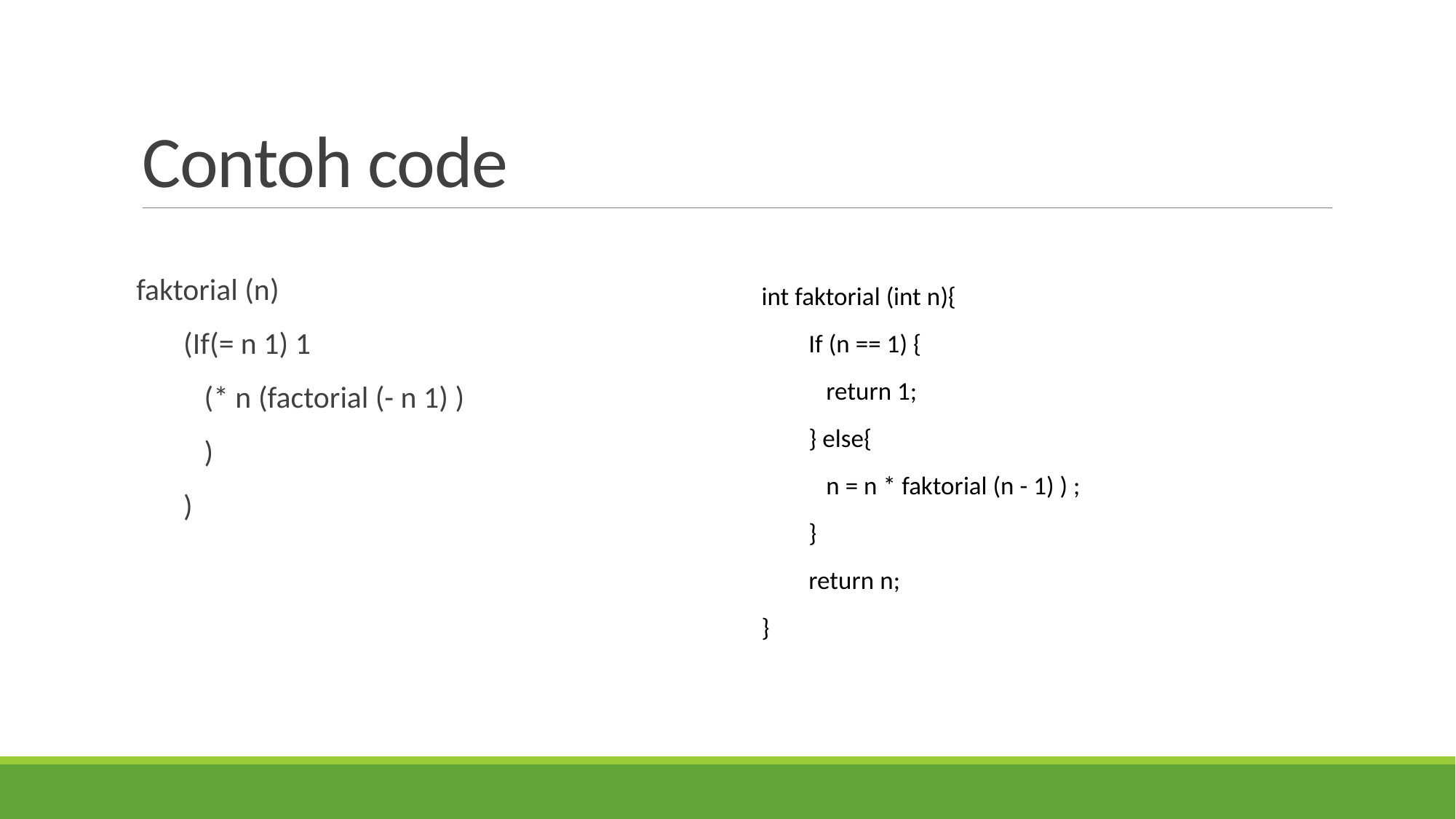

# Contoh code
faktorial (n)
(If(= n 1) 1
   (* n (factorial (- n 1) )
   )
)
int faktorial (int n){
If (n == 1) {
   return 1;
} else{
   n = n * faktorial (n - 1) ) ;
}
return n;
}